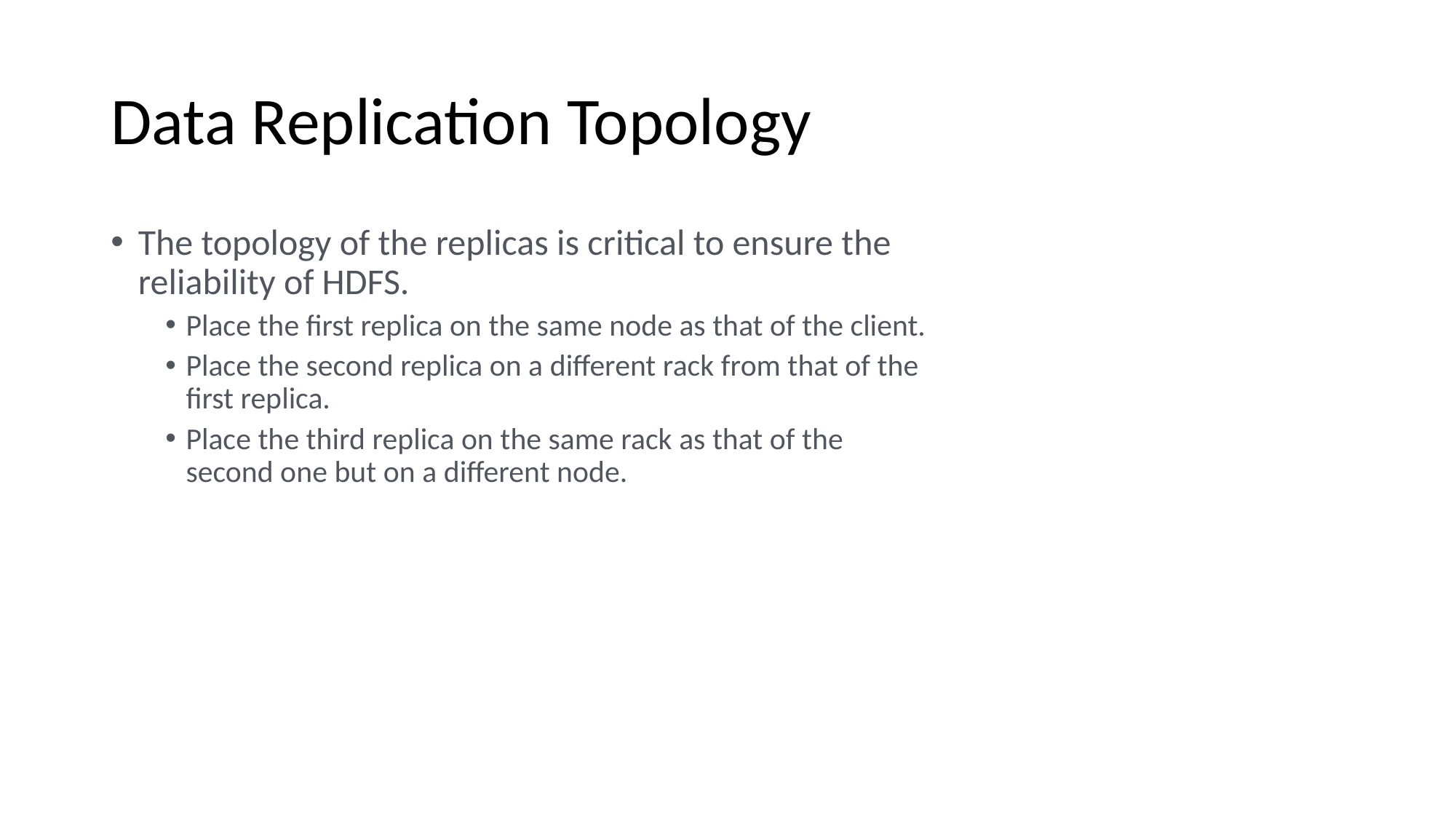

# Data Replication Topology
The topology of the replicas is critical to ensure the reliability of HDFS.
Place the first replica on the same node as that of the client.
Place the second replica on a different rack from that of the first replica.
Place the third replica on the same rack as that of the second one but on a different node.